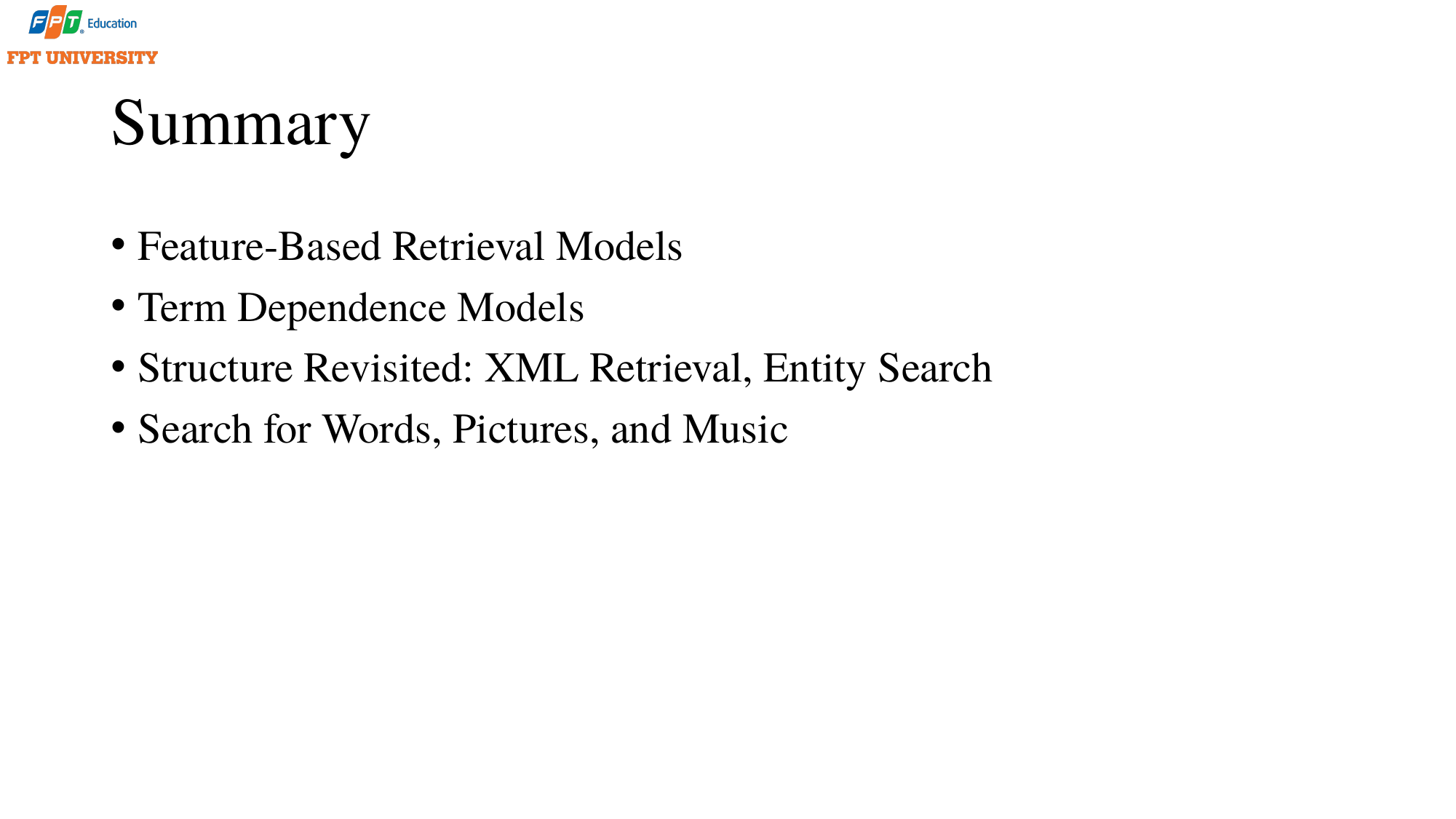

# Summary
Feature-Based Retrieval Models
Term Dependence Models
Structure Revisited: XML Retrieval, Entity Search
Search for Words, Pictures, and Music